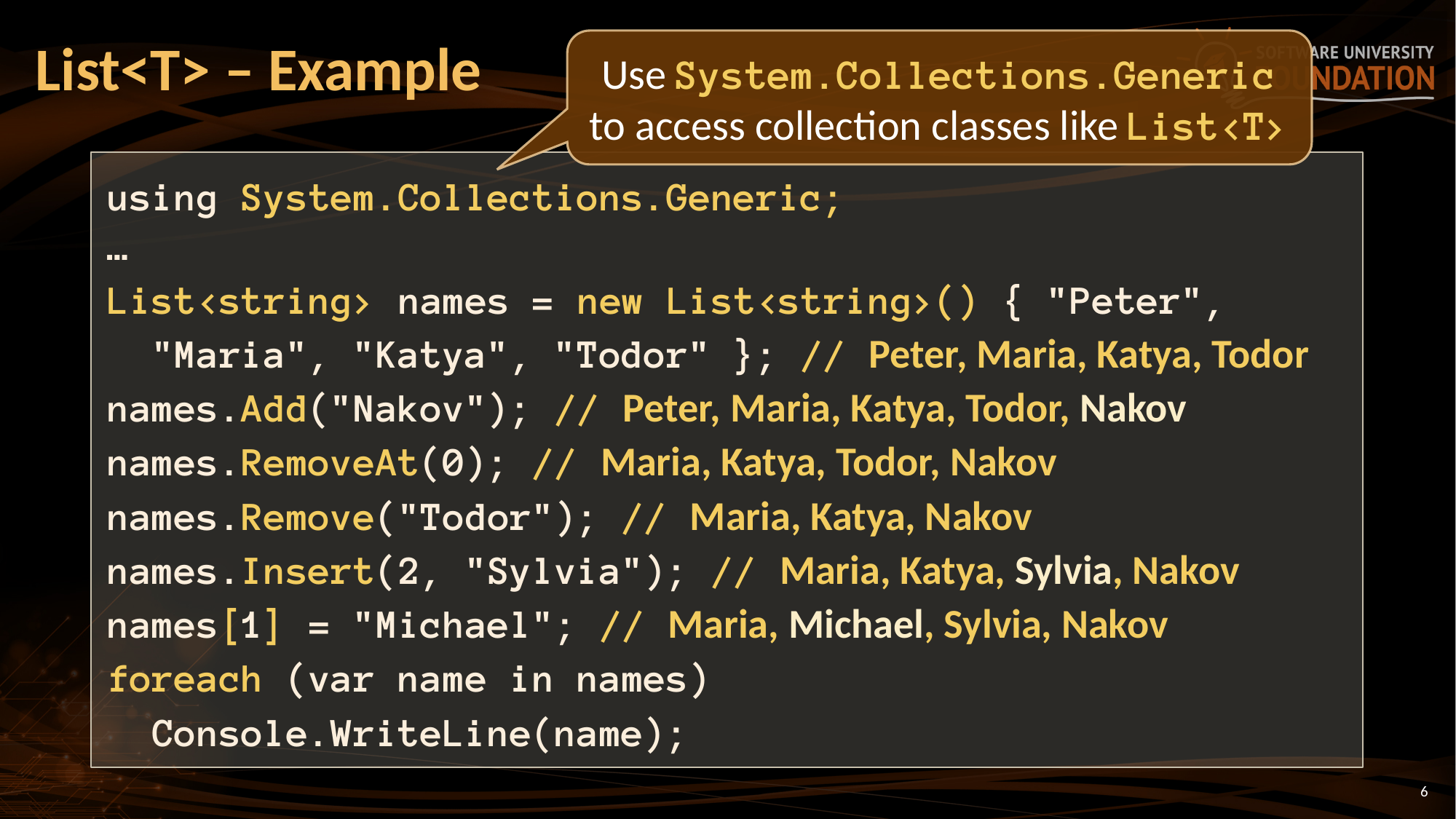

# List<T> – Example

Use System.Collections.Generic to access collection classes like List<T>
using System.Collections.Generic;
…
List<string> names = new List<string>() { "Peter",
  "Maria", "Katya", "Todor" }; // Peter, Maria, Katya, Todor
names.Add("Nakov"); // Peter, Maria, Katya, Todor, Nakov
names.RemoveAt(0); // Maria, Katya, Todor, Nakov
names.Remove("Todor"); // Maria, Katya, Nakov
names.Insert(2, "Sylvia"); // Maria, Katya, Sylvia, Nakov
names[1] = "Michael"; // Maria, Michael, Sylvia, Nakov
foreach (var name in names)
  Console.WriteLine(name);
6